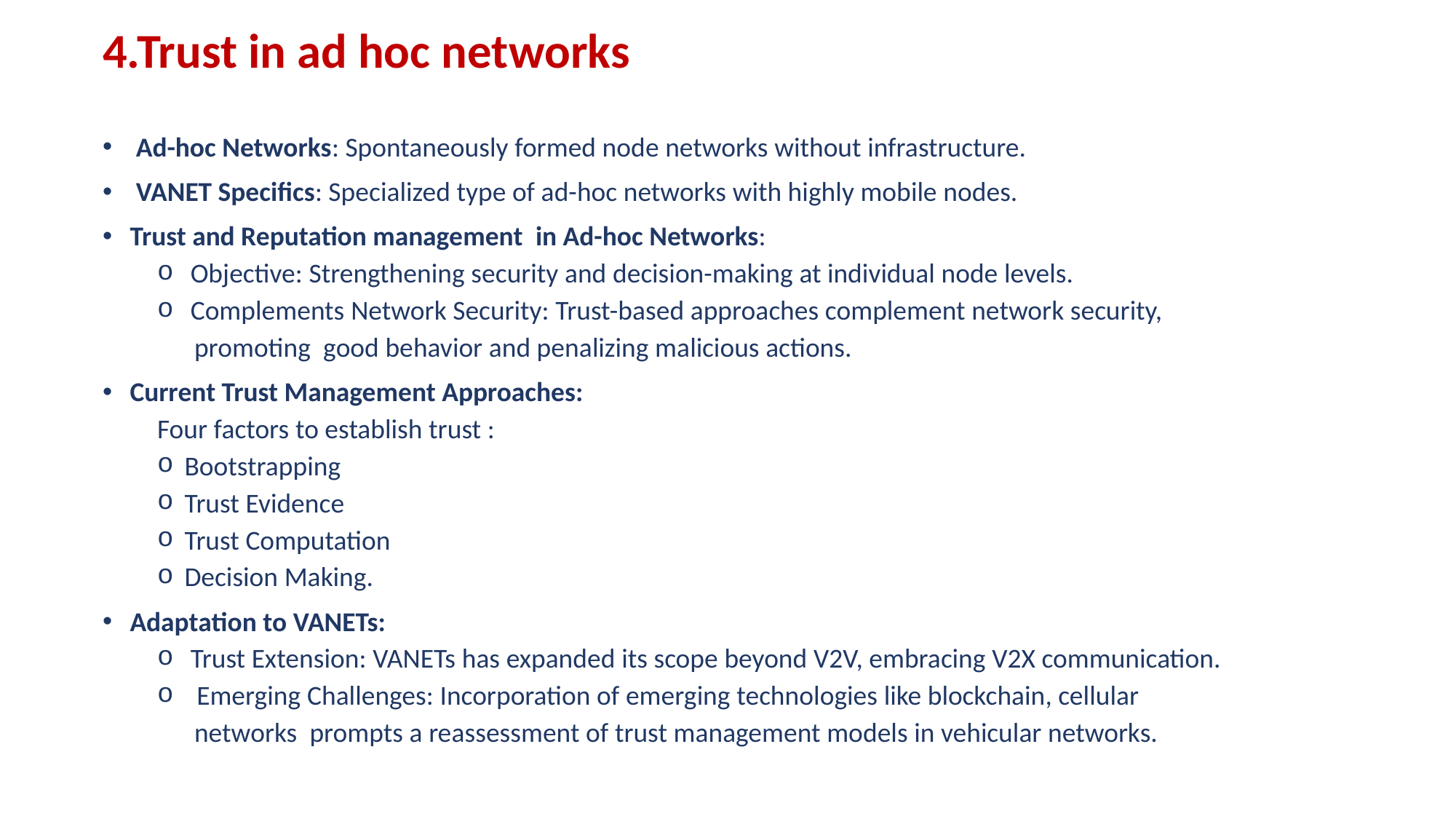

# 4.Trust in ad hoc networks

 Ad-hoc Networks: Spontaneously formed node networks without infrastructure.
 VANET Specifics: Specialized type of ad-hoc networks with highly mobile nodes.
Trust and Reputation management  in Ad-hoc Networks:
 Objective: Strengthening security and decision-making at individual node levels.
 Complements Network Security: Trust-based approaches complement network security,
      promoting  good behavior and penalizing malicious actions.
Current Trust Management Approaches:
Four factors to establish trust :
Bootstrapping
Trust Evidence
Trust Computation
Decision Making.
Adaptation to VANETs:
 Trust Extension: VANETs has expanded its scope beyond V2V, embracing V2X communication.
  Emerging Challenges: Incorporation of emerging technologies like blockchain, cellular
      networks  prompts a reassessment of trust management models in vehicular networks.